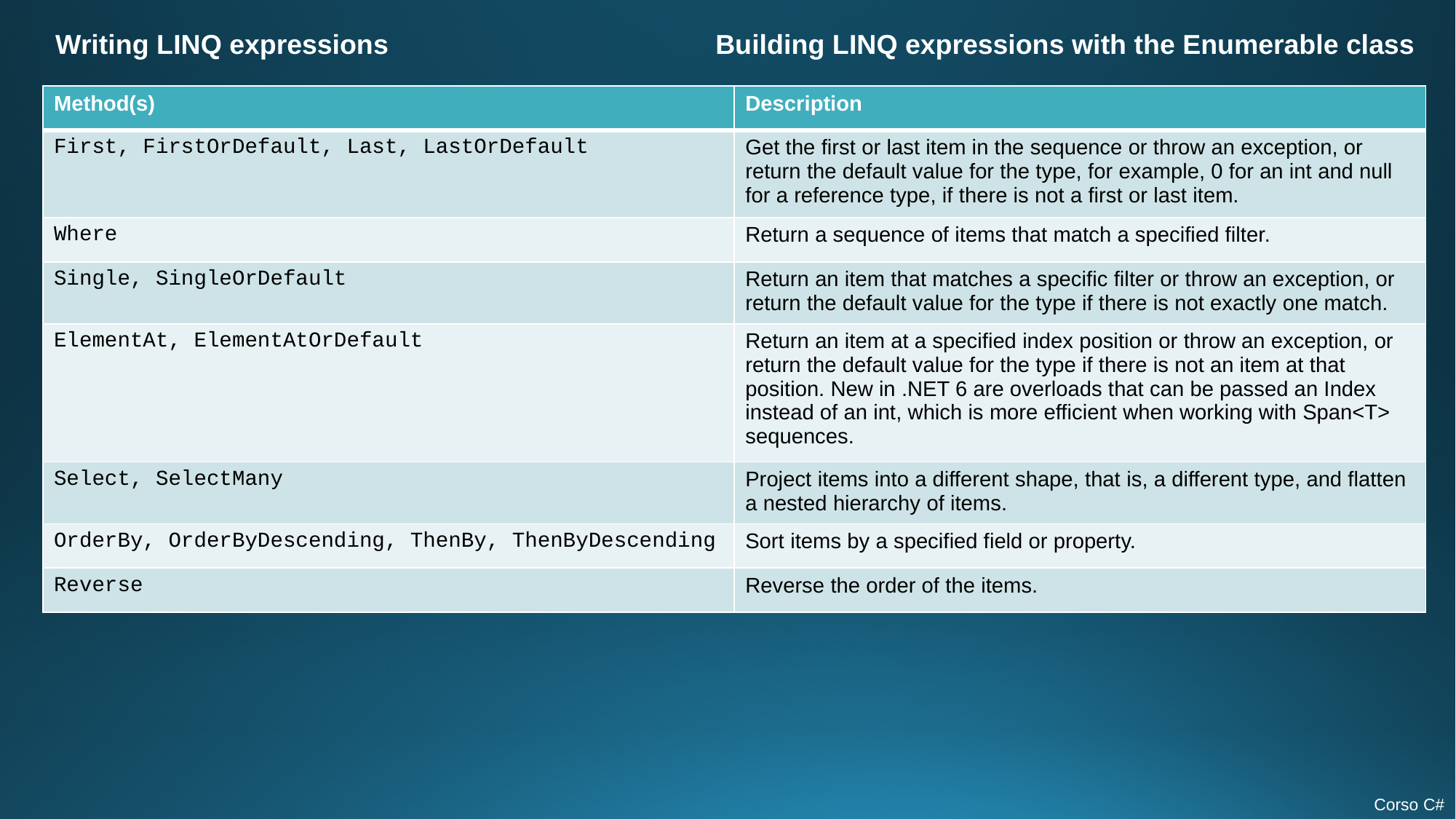

Writing LINQ expressions
Building LINQ expressions with the Enumerable class
| Method(s) | Description |
| --- | --- |
| First, FirstOrDefault, Last, LastOrDefault | Get the first or last item in the sequence or throw an exception, or return the default value for the type, for example, 0 for an int and null for a reference type, if there is not a first or last item. |
| Where | Return a sequence of items that match a specified filter. |
| Single, SingleOrDefault | Return an item that matches a specific filter or throw an exception, or return the default value for the type if there is not exactly one match. |
| ElementAt, ElementAtOrDefault | Return an item at a specified index position or throw an exception, or return the default value for the type if there is not an item at that position. New in .NET 6 are overloads that can be passed an Index instead of an int, which is more efficient when working with Span<T> sequences. |
| Select, SelectMany | Project items into a different shape, that is, a different type, and flatten a nested hierarchy of items. |
| OrderBy, OrderByDescending, ThenBy, ThenByDescending | Sort items by a specified field or property. |
| Reverse | Reverse the order of the items. |
Corso C#